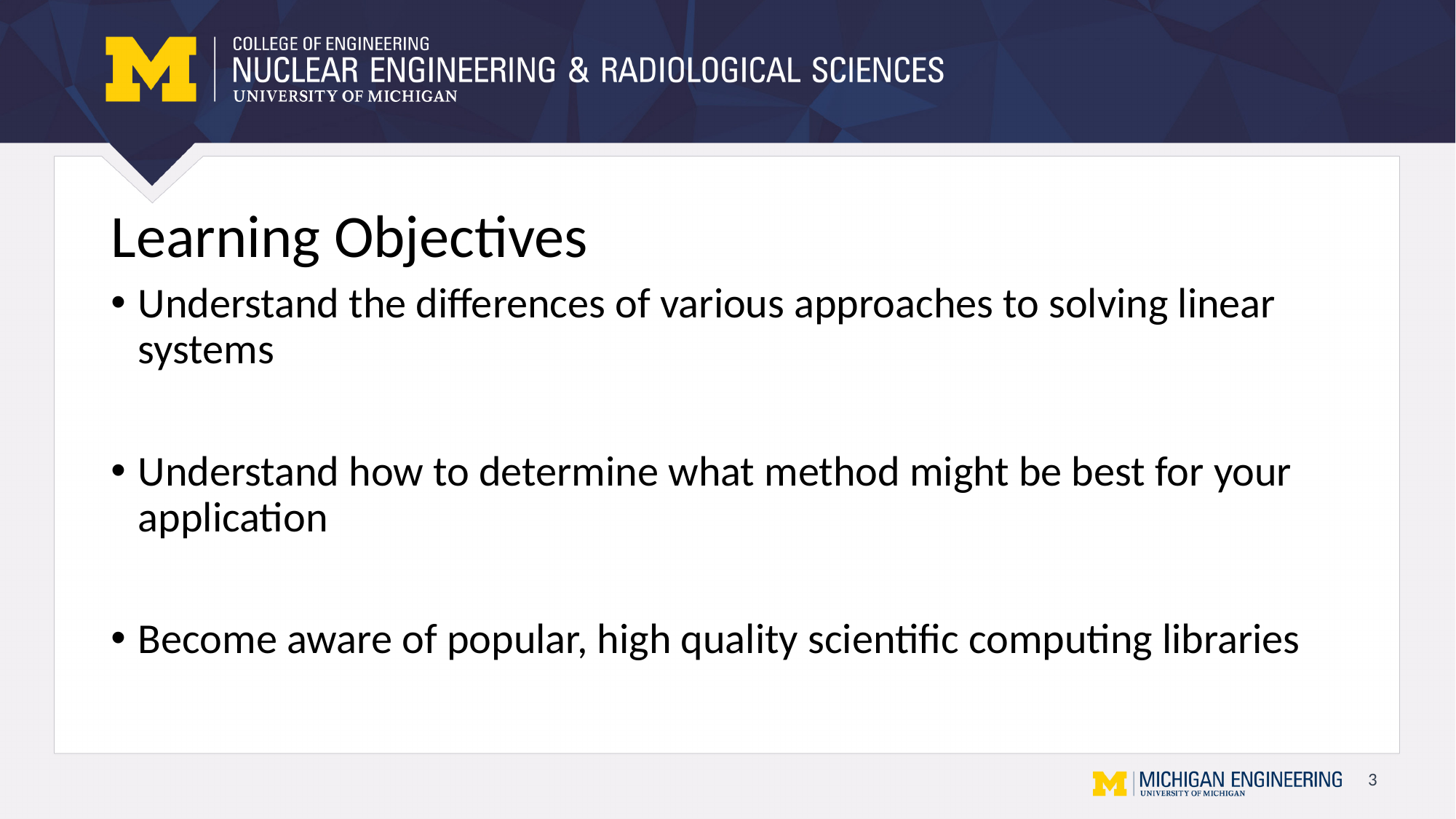

# Learning Objectives
Understand the differences of various approaches to solving linear systems

Understand how to determine what method might be best for your application

Become aware of popular, high quality scientific computing libraries